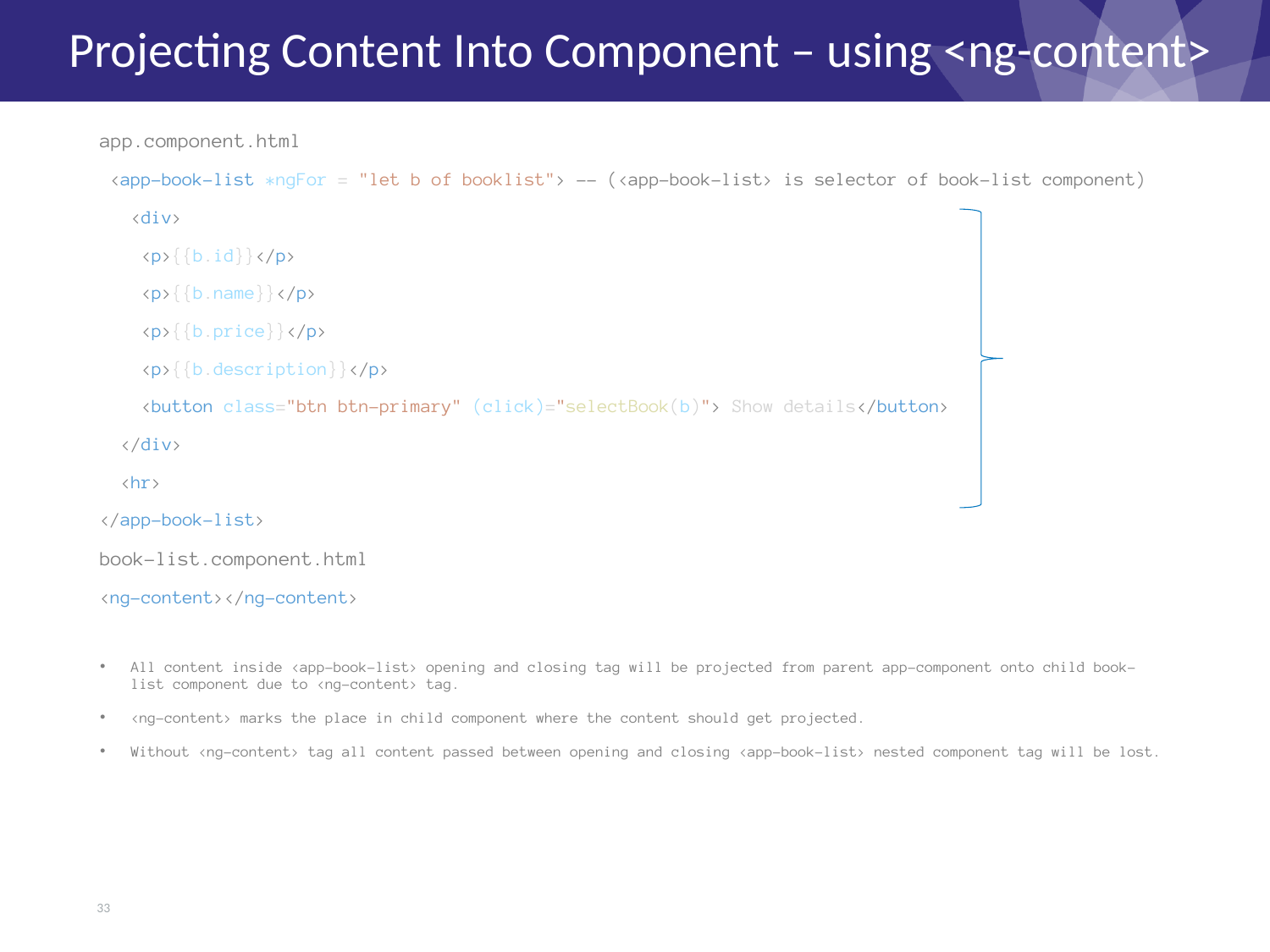

# Projecting Content Into Component – using <ng-content>
app.component.html
 <app-book-list *ngFor = "let b of booklist"> -- (<app-book-list> is selector of book-list component)
   <div>
    <p>{{b.id}}</p>
    <p>{{b.name}}</p>
    <p>{{b.price}}</p>
    <p>{{b.description}}</p>
    <button class="btn btn-primary" (click)="selectBook(b)"> Show details</button>
  </div>
  <hr>
</app-book-list>
book-list.component.html
<ng-content></ng-content>

All content inside <app-book-list> opening and closing tag will be projected from parent app-component onto child book-list component due to <ng-content> tag.
<ng-content> marks the place in child component where the content should get projected.
Without <ng-content> tag all content passed between opening and closing <app-book-list> nested component tag will be lost.